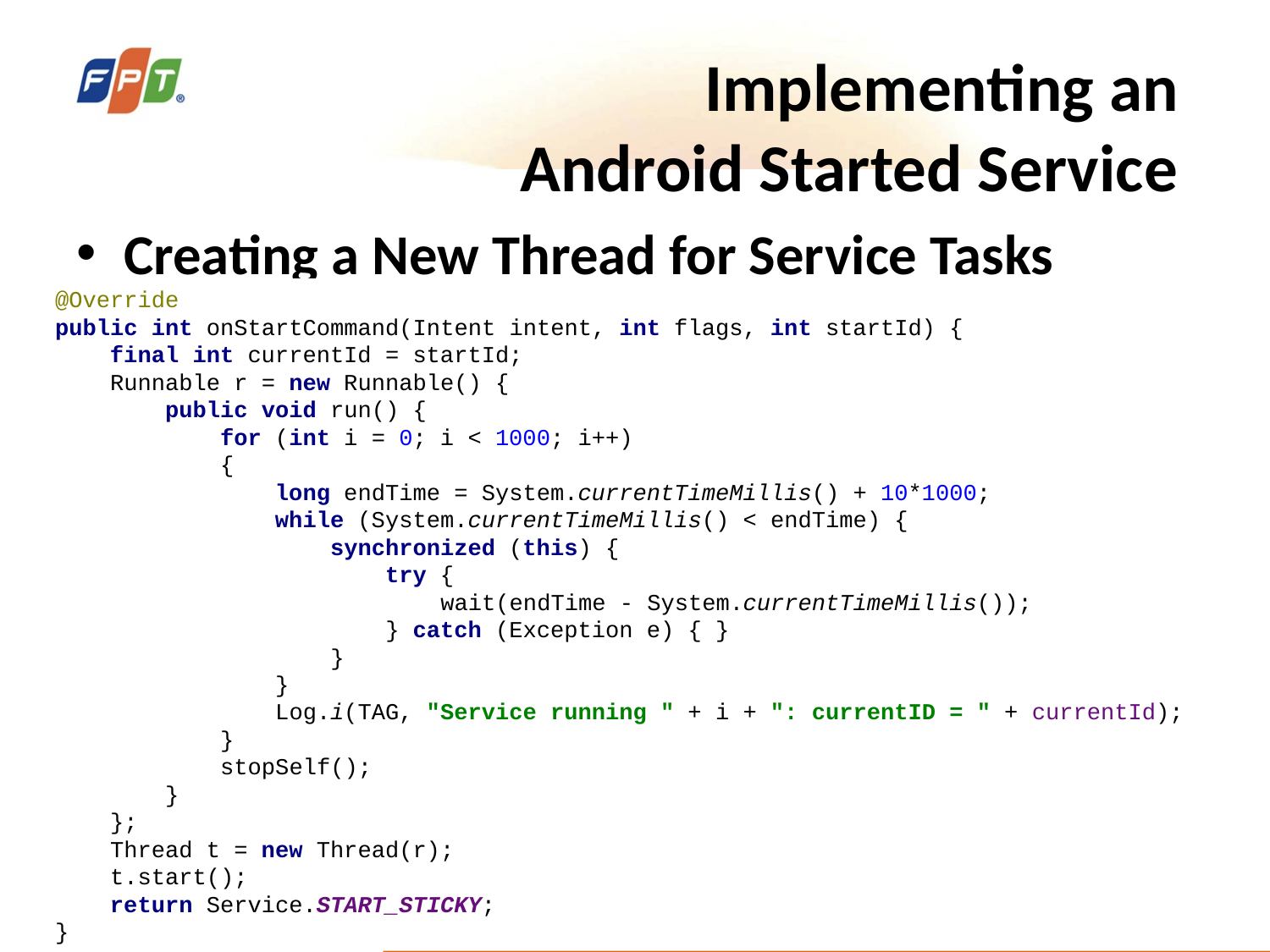

# Implementing an Android Started Service
Creating a New Thread for Service Tasks
@Override
public int onStartCommand(Intent intent, int flags, int startId) {
    final int currentId = startId;
    Runnable r = new Runnable() {
        public void run() {
            for (int i = 0; i < 1000; i++)
            {
                long endTime = System.currentTimeMillis() + 10*1000;
                while (System.currentTimeMillis() < endTime) {
                    synchronized (this) {
                        try {
                            wait(endTime - System.currentTimeMillis());
                        } catch (Exception e) { }
                    }
                }
                Log.i(TAG, "Service running " + i + ": currentID = " + currentId);
            }
            stopSelf();
        }
    };
    Thread t = new Thread(r);
    t.start();
    return Service.START_STICKY;
}